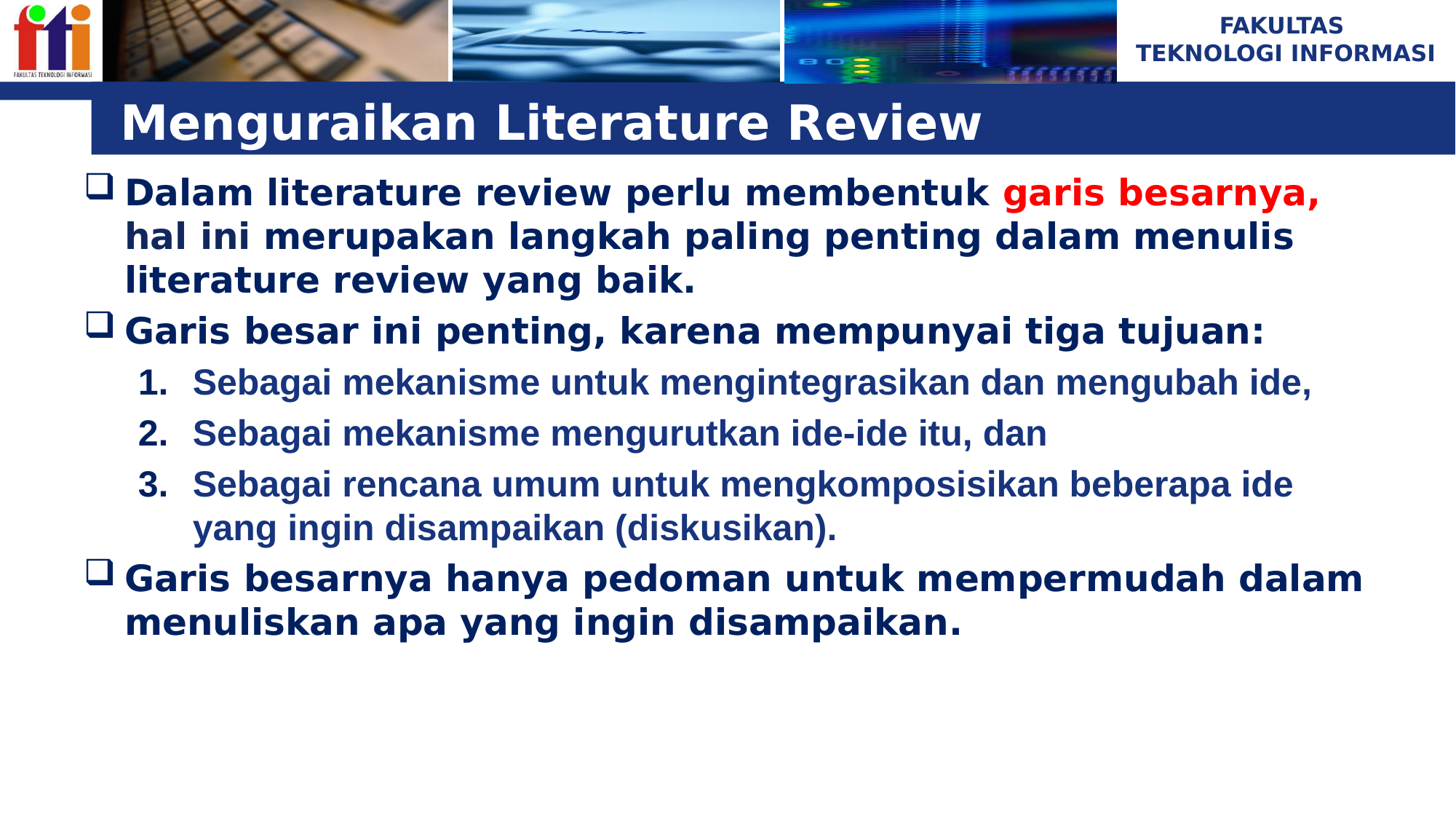

# Menguraikan Literature Review
Dalam literature review perlu membentuk garis besarnya, hal ini merupakan langkah paling penting dalam menulis literature review yang baik.
Garis besar ini penting, karena mempunyai tiga tujuan:
Sebagai mekanisme untuk mengintegrasikan dan mengubah ide,
Sebagai mekanisme mengurutkan ide-ide itu, dan
Sebagai rencana umum untuk mengkomposisikan beberapa ide yang ingin disampaikan (diskusikan).
Garis besarnya hanya pedoman untuk mempermudah dalam menuliskan apa yang ingin disampaikan.